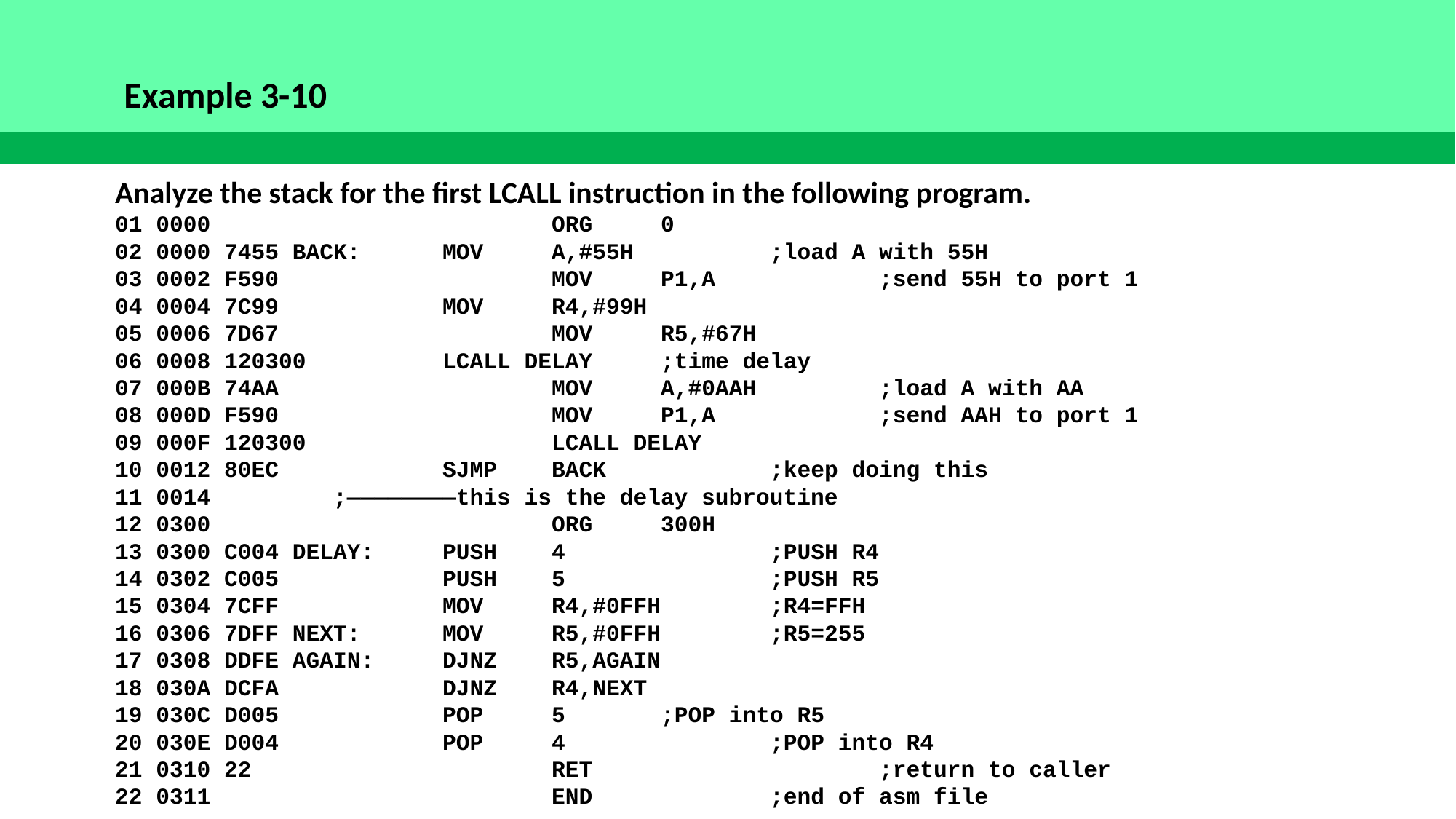

Example 3-10
Analyze the stack for the first LCALL instruction in the following program.
01 0000         		ORG	0
02 0000 7455 BACK:	MOV	A,#55H  	;load A with 55H
03 0002 F590    		MOV	P1,A   		;send 55H to port 1
04 0004 7C99   		MOV	R4,#99H
05 0006 7D67			MOV	R5,#67H
06 0008 120300 		LCALL DELAY  	;time delay
07 000B 74AA    		MOV	A,#0AAH 	;load A with AA
08 000D F590    		MOV	P1,A    	;send AAH to port 1
09 000F 120300  		LCALL DELAY
10 0012 80EC     	SJMP	BACK   		;keep doing this
11 0014    	;————————this is the delay subroutine
12 0300         		ORG	300H
13 0300 C004 DELAY:	PUSH	4    		;PUSH R4
14 0302 C005     	PUSH	5       	;PUSH R5
15 0304 7CFF      	MOV	R4,#0FFH	;R4=FFH
16 0306 7DFF NEXT:	MOV	R5,#0FFH	;R5=255
17 0308 DDFE AGAIN:	DJNZ	R5,AGAIN
18 030A DCFA     	DJNZ	R4,NEXT
19 030C D005      	POP	5      	;POP into R5
20 030E D004      	POP	4     		;POP into R4
21 0310 22      		RET        		;return to caller
22 0311      			END         	;end of asm file